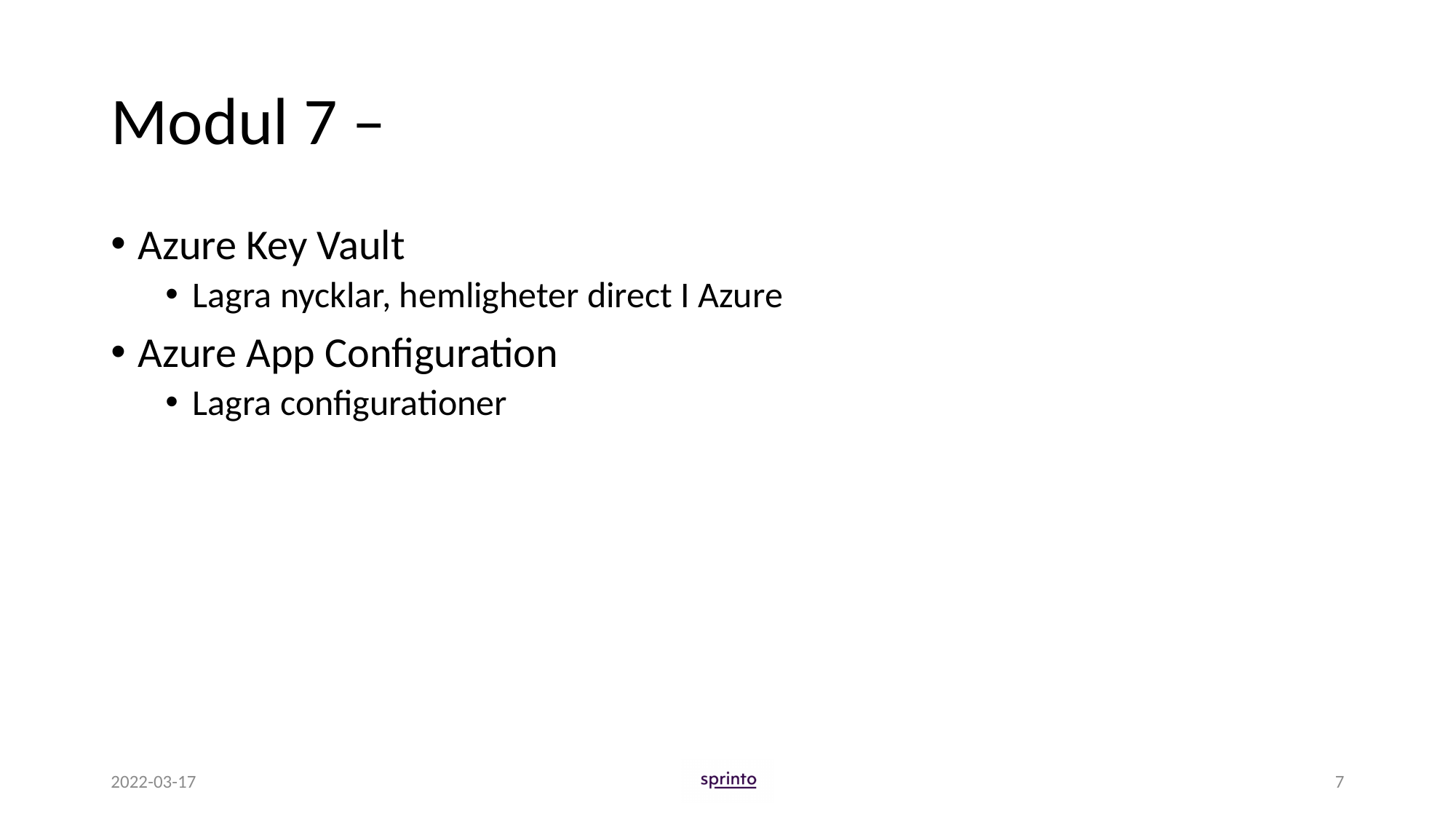

# Modul 7 –
Azure Key Vault
Lagra nycklar, hemligheter direct I Azure
Azure App Configuration
Lagra configurationer

2022-03-17
7